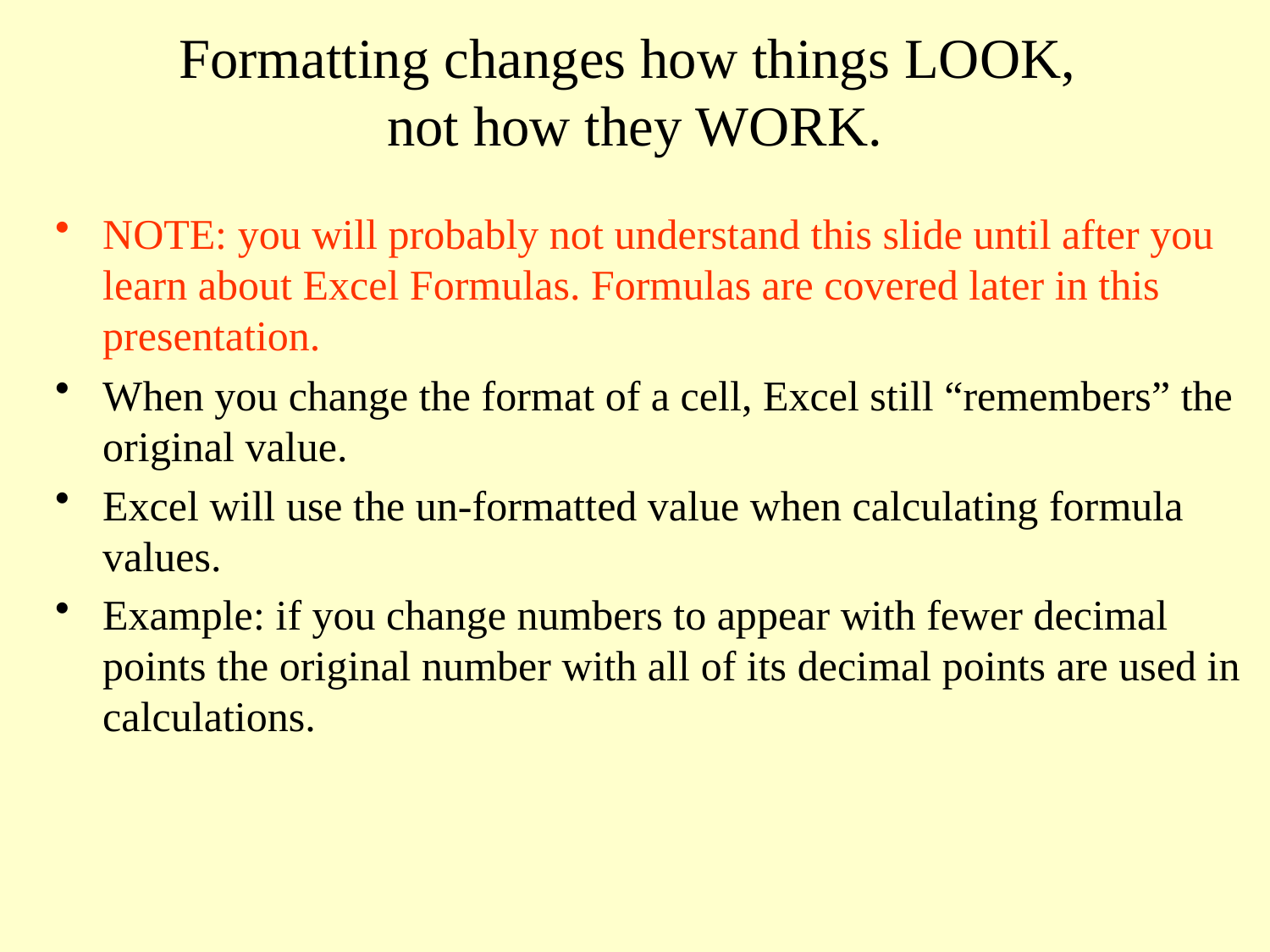

31
# Formatting changes how things LOOK, not how they WORK.
NOTE: you will probably not understand this slide until after you learn about Excel Formulas. Formulas are covered later in this presentation.
When you change the format of a cell, Excel still “remembers” the original value.
Excel will use the un-formatted value when calculating formula values.
Example: if you change numbers to appear with fewer decimal points the original number with all of its decimal points are used in calculations.